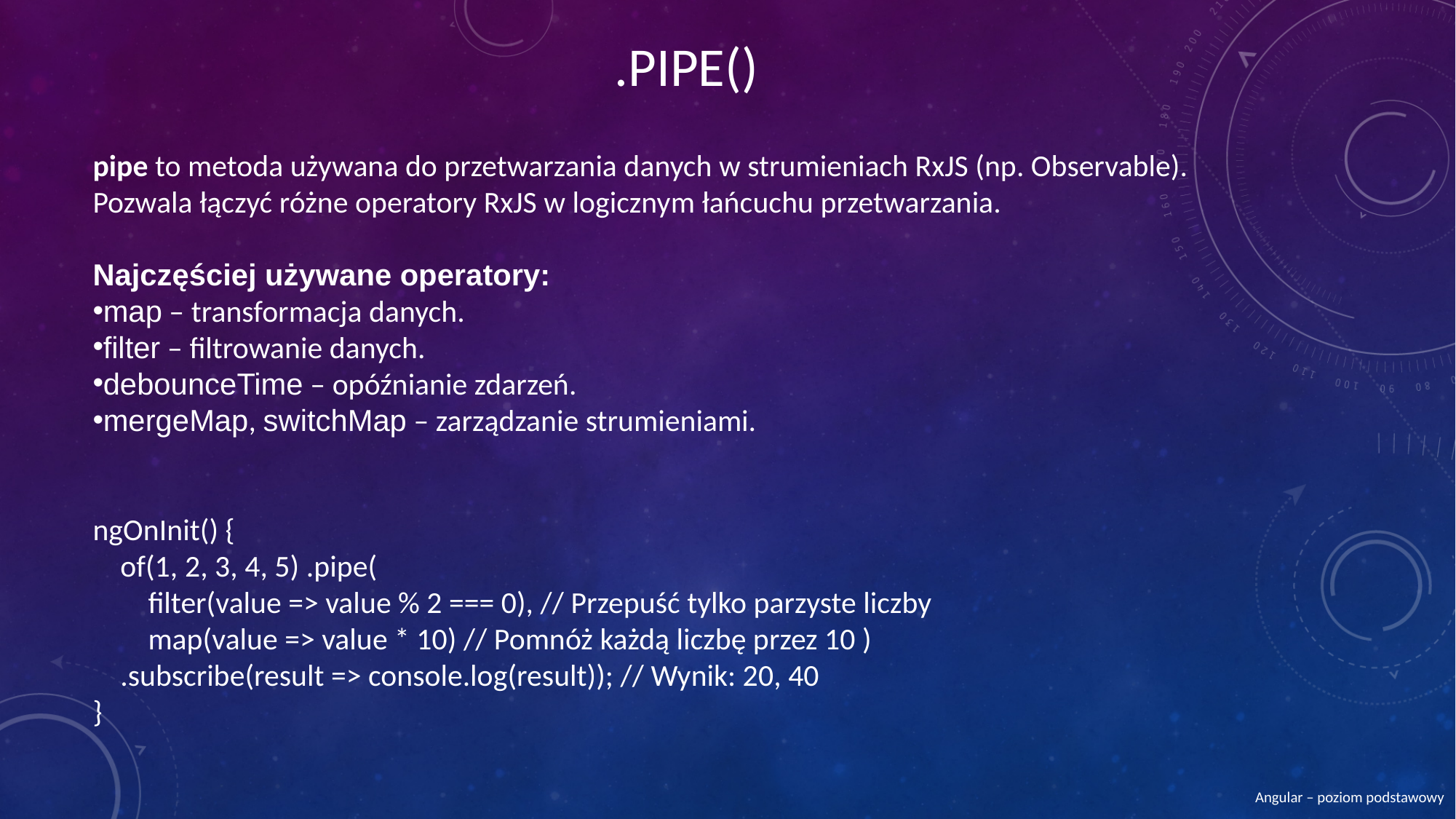

# .PIPE()
pipe to metoda używana do przetwarzania danych w strumieniach RxJS (np. Observable).
Pozwala łączyć różne operatory RxJS w logicznym łańcuchu przetwarzania.

Najczęściej używane operatory:
map – transformacja danych.
filter – filtrowanie danych.
debounceTime – opóźnianie zdarzeń.
mergeMap, switchMap – zarządzanie strumieniami.

ngOnInit() {
    of(1, 2, 3, 4, 5) .pipe(
        filter(value => value % 2 === 0), // Przepuść tylko parzyste liczby
        map(value => value * 10) // Pomnóż każdą liczbę przez 10 )
    .subscribe(result => console.log(result)); // Wynik: 20, 40
}

Angular – poziom podstawowy